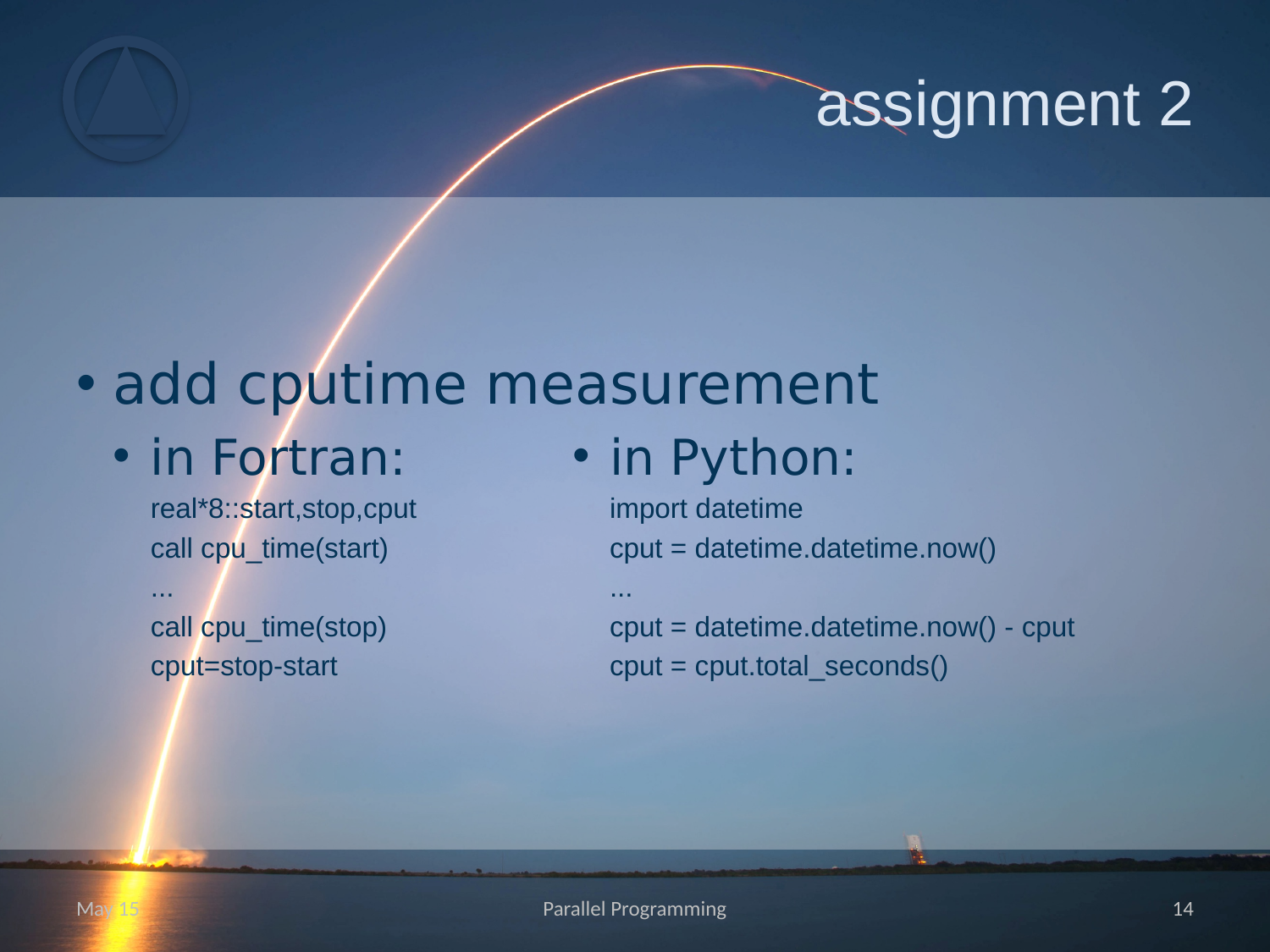

# assignment 2
add cputime measurement
in Fortran:
real*8::start,stop,cput
call cpu_time(start)
...
call cpu_time(stop)
cput=stop-start

in Python:
import datetime
cput = datetime.datetime.now()
...
cput = datetime.datetime.now() - cput
cput = cput.total_seconds()

May 15
Parallel Programming
14